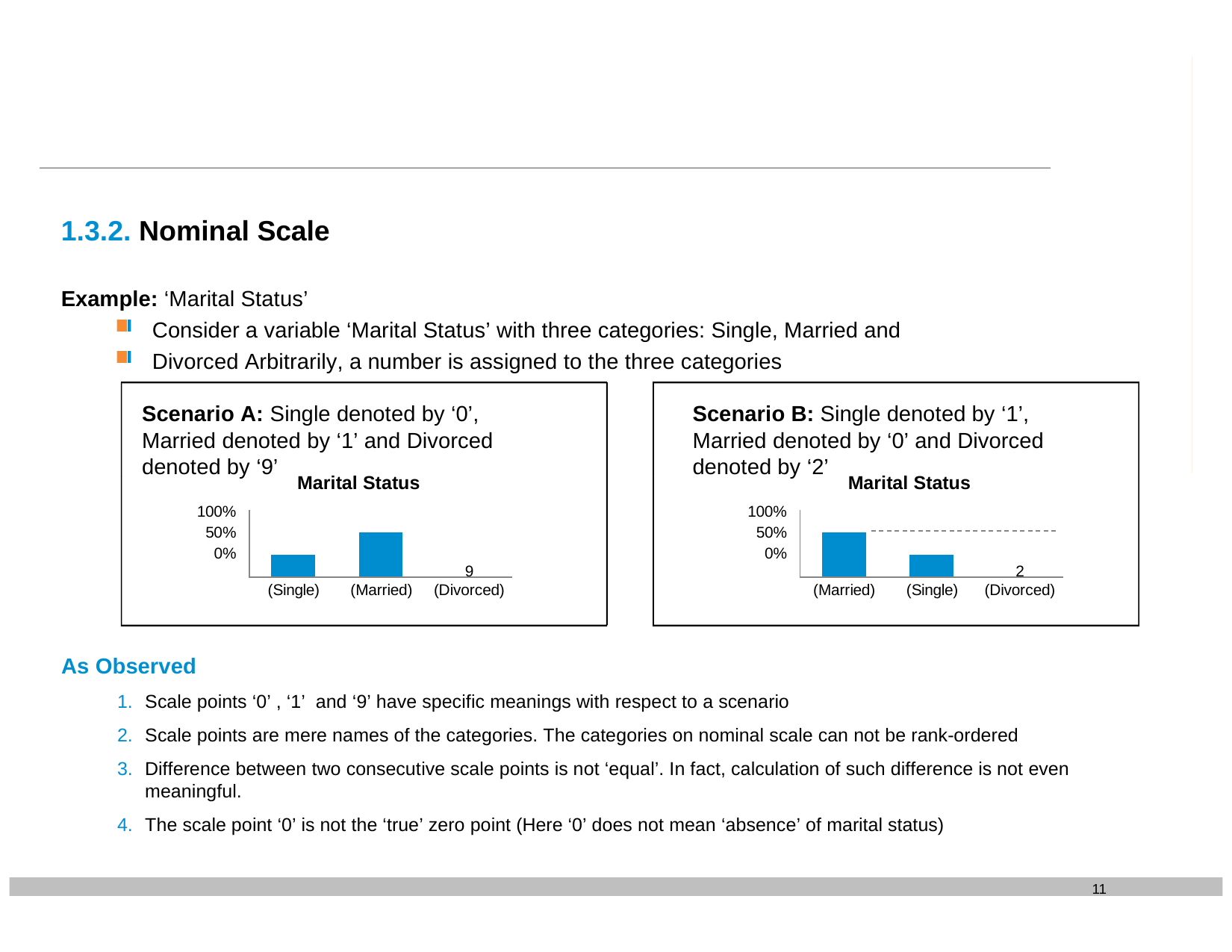

1.3.2. Nominal Scale

Example: ‘Marital Status’
Consider a variable ‘Marital Status’ with three categories: Single, Married and Divorced Arbitrarily, a number is assigned to the three categories

Scenario A: Single denoted by ‘0’, Married denoted by ‘1’ and Divorced denoted by ‘9’
Scenario B: Single denoted by ‘1’, Married denoted by ‘0’ and Divorced denoted by ‘2’
Marital Status
Marital Status

100%
50%
0%
100%
50%
0%
|  |  |  |  |  |
| --- | --- | --- | --- | --- |
|  |  |  |  |  |
|  |  |  |  |  |
|  |  |  |  |  |
| --- | --- | --- | --- | --- |
|  |  |  |  |  |
|  |  |  |  |  |

0
(Single)
1
(Married)
9
(Divorced)
0
(Married)
1
(Single)
2
(Divorced)

As Observed
Scale points ‘0’ , ‘1’  and ‘9’ have specific meanings with respect to a scenario
Scale points are mere names of the categories. The categories on nominal scale can not be rank-ordered
Difference between two consecutive scale points is not ‘equal’. In fact, calculation of such difference is not even meaningful.
The scale point ‘0’ is not the ‘true’ zero point (Here ‘0’ does not mean ‘absence’ of marital status)

11